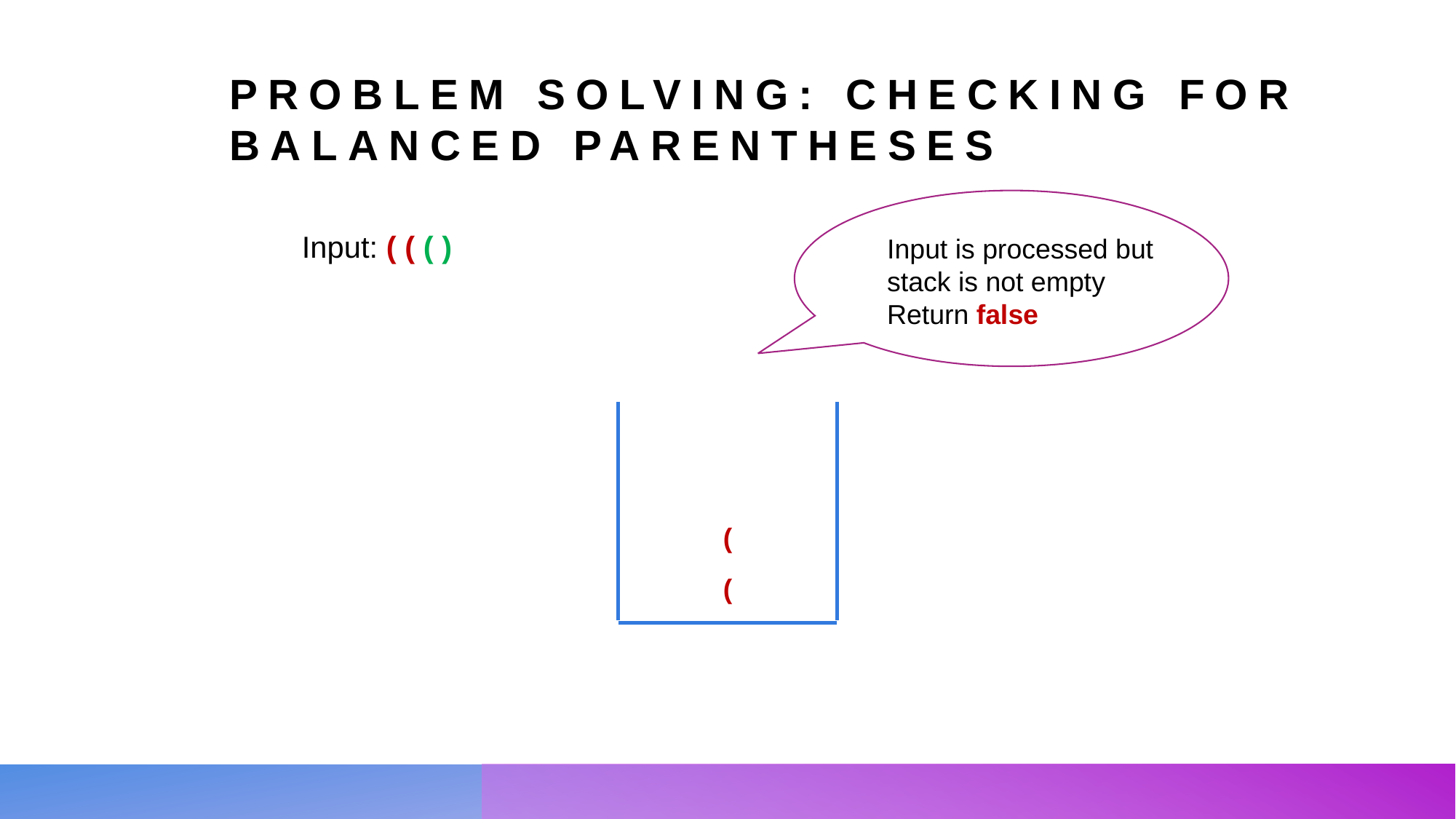

Problem Solving: Checking for Balanced Parentheses

Input is processed but stack is not empty
Return false
Input: ( ( ( )
(
(